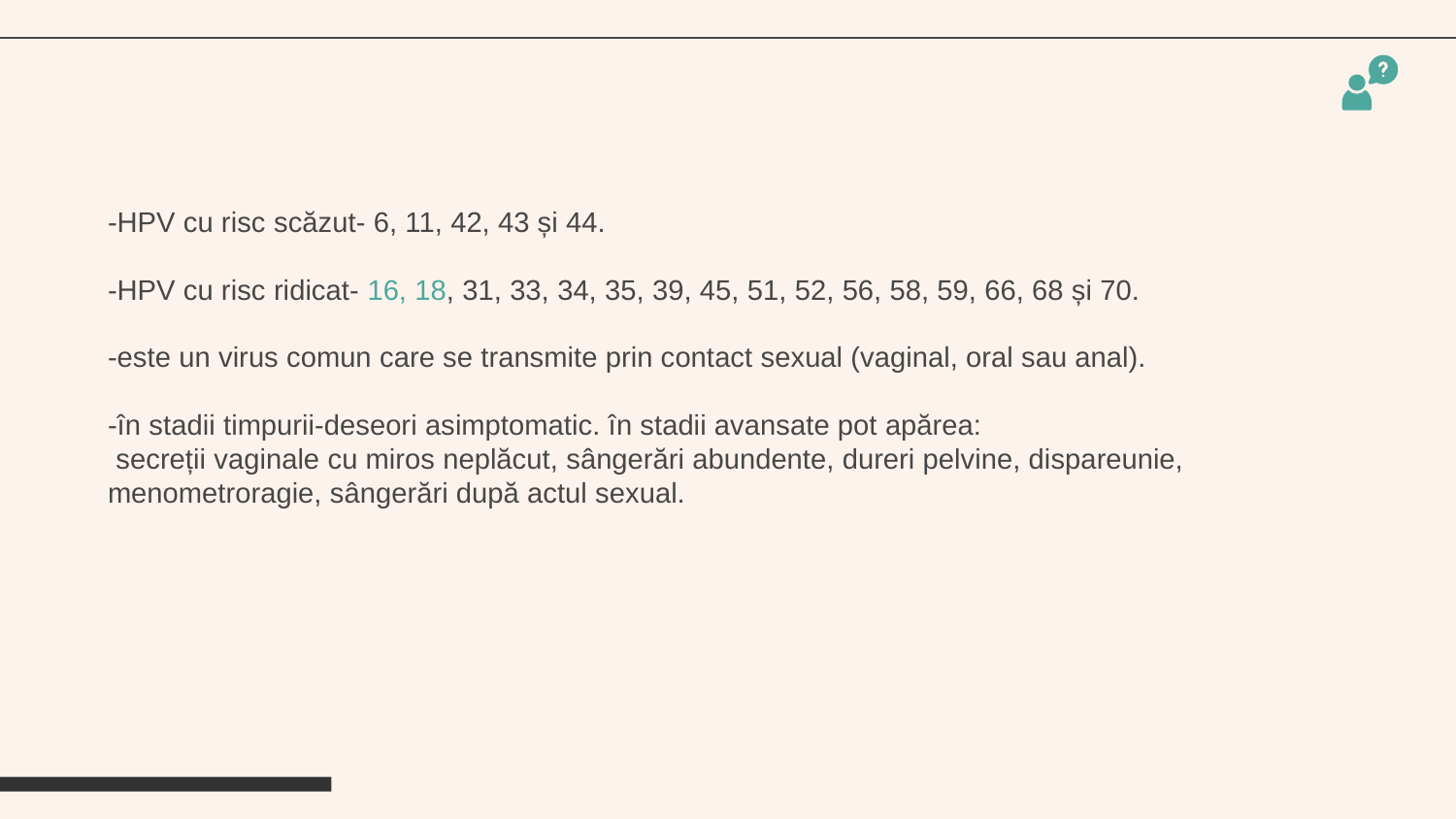

-HPV cu risc scăzut- 6, 11, 42, 43 și 44.

-HPV cu risc ridicat- 16, 18, 31, 33, 34, 35, 39, 45, 51, 52, 56, 58, 59, 66, 68 și 70.

-este un virus comun care se transmite prin contact sexual (vaginal, oral sau anal).

-în stadii timpurii-deseori asimptomatic. în stadii avansate pot apărea:
 secreții vaginale cu miros neplăcut, sângerări abundente, dureri pelvine, dispareunie, menometroragie, sângerări după actul sexual.